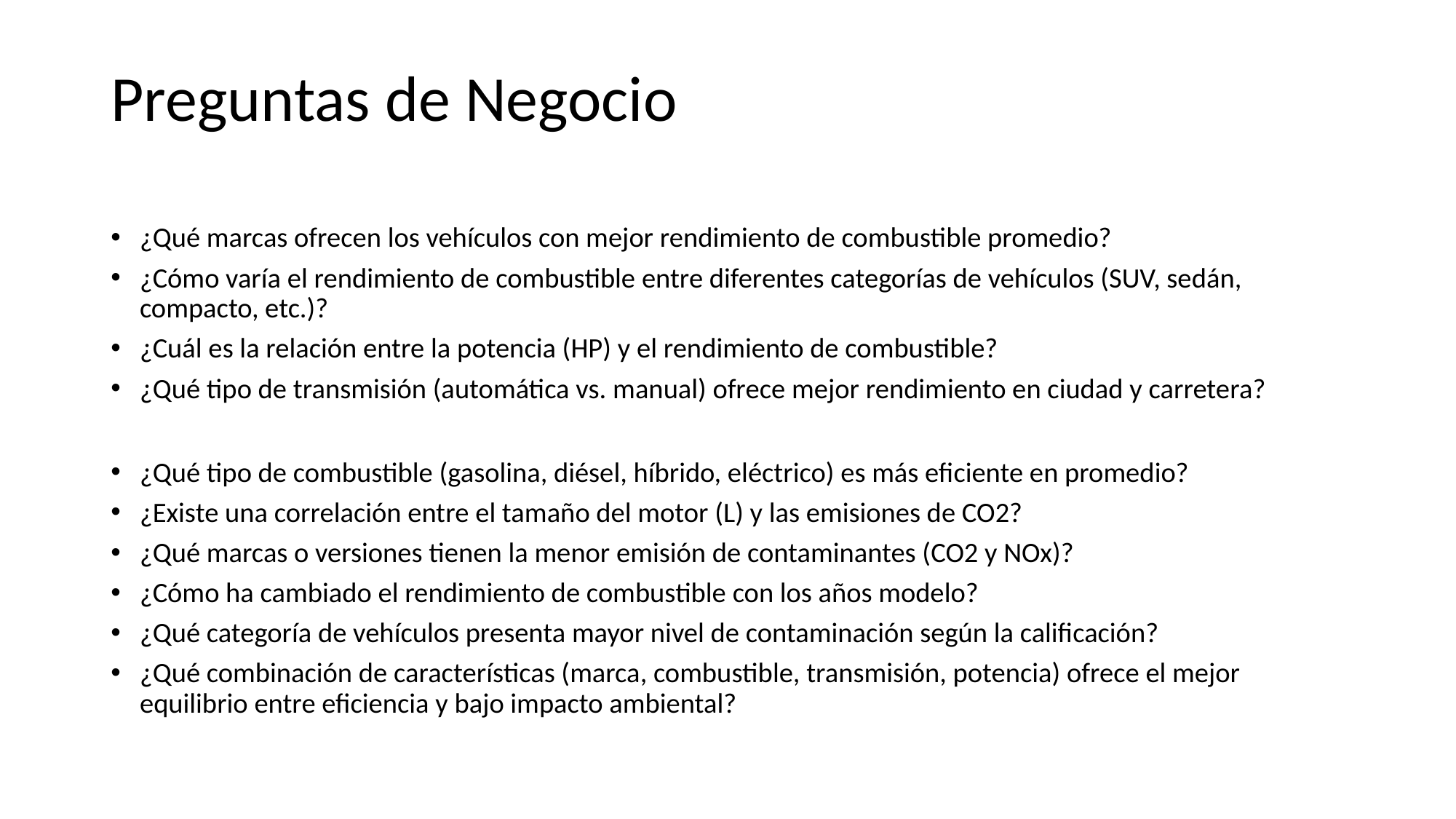

# Preguntas de Negocio
¿Qué marcas ofrecen los vehículos con mejor rendimiento de combustible promedio?
¿Cómo varía el rendimiento de combustible entre diferentes categorías de vehículos (SUV, sedán, compacto, etc.)?
¿Cuál es la relación entre la potencia (HP) y el rendimiento de combustible?
¿Qué tipo de transmisión (automática vs. manual) ofrece mejor rendimiento en ciudad y carretera?
¿Qué tipo de combustible (gasolina, diésel, híbrido, eléctrico) es más eficiente en promedio?
¿Existe una correlación entre el tamaño del motor (L) y las emisiones de CO2?
¿Qué marcas o versiones tienen la menor emisión de contaminantes (CO2 y NOx)?
¿Cómo ha cambiado el rendimiento de combustible con los años modelo?
¿Qué categoría de vehículos presenta mayor nivel de contaminación según la calificación?
¿Qué combinación de características (marca, combustible, transmisión, potencia) ofrece el mejor equilibrio entre eficiencia y bajo impacto ambiental?